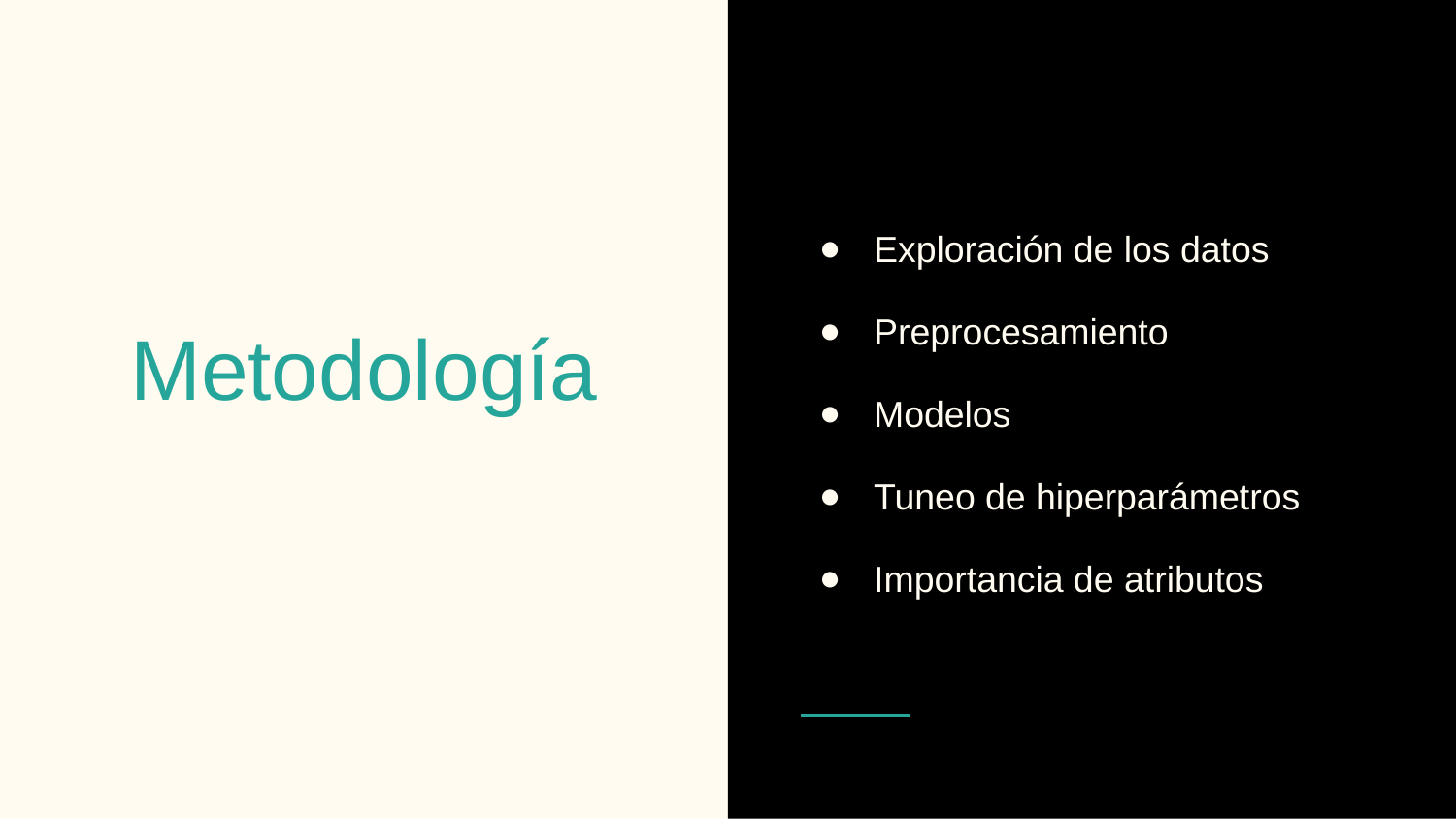

Exploración de los datos
Preprocesamiento
Modelos
Tuneo de hiperparámetros
Importancia de atributos
# Metodología